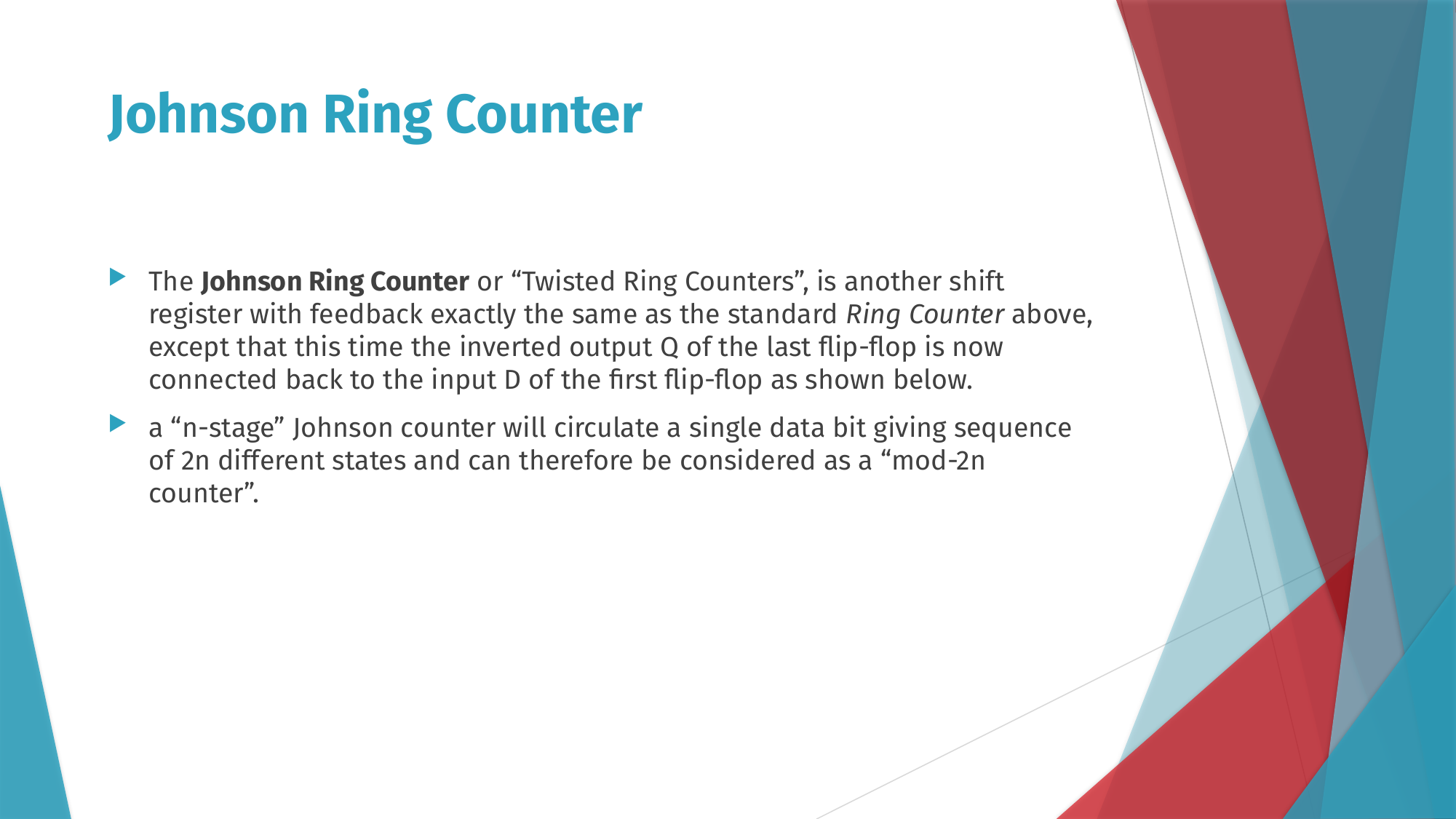

# Johnson Ring Counter
The Johnson Ring Counter or “Twisted Ring Counters”, is another shift register with feedback exactly the same as the standard Ring Counter above, except that this time the inverted output Q of the last flip-flop is now connected back to the input D of the first flip-flop as shown below.
a “n-stage” Johnson counter will circulate a single data bit giving sequence of 2n different states and can therefore be considered as a “mod-2n counter”.